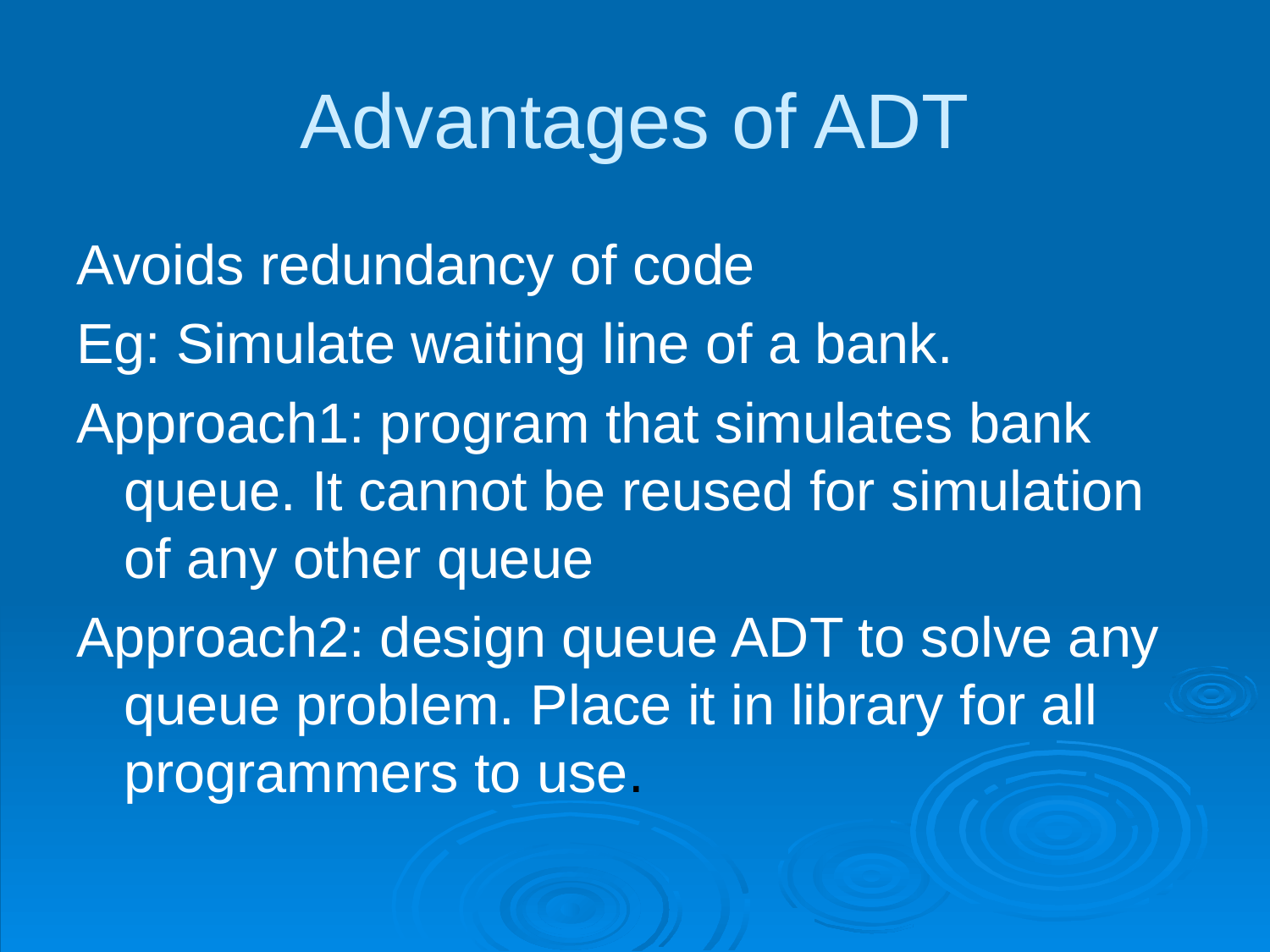

# Advantages of ADT
Avoids redundancy of code
Eg: Simulate waiting line of a bank.
Approach1: program that simulates bank queue. It cannot be reused for simulation of any other queue
Approach2: design queue ADT to solve any queue problem. Place it in library for all programmers to use.